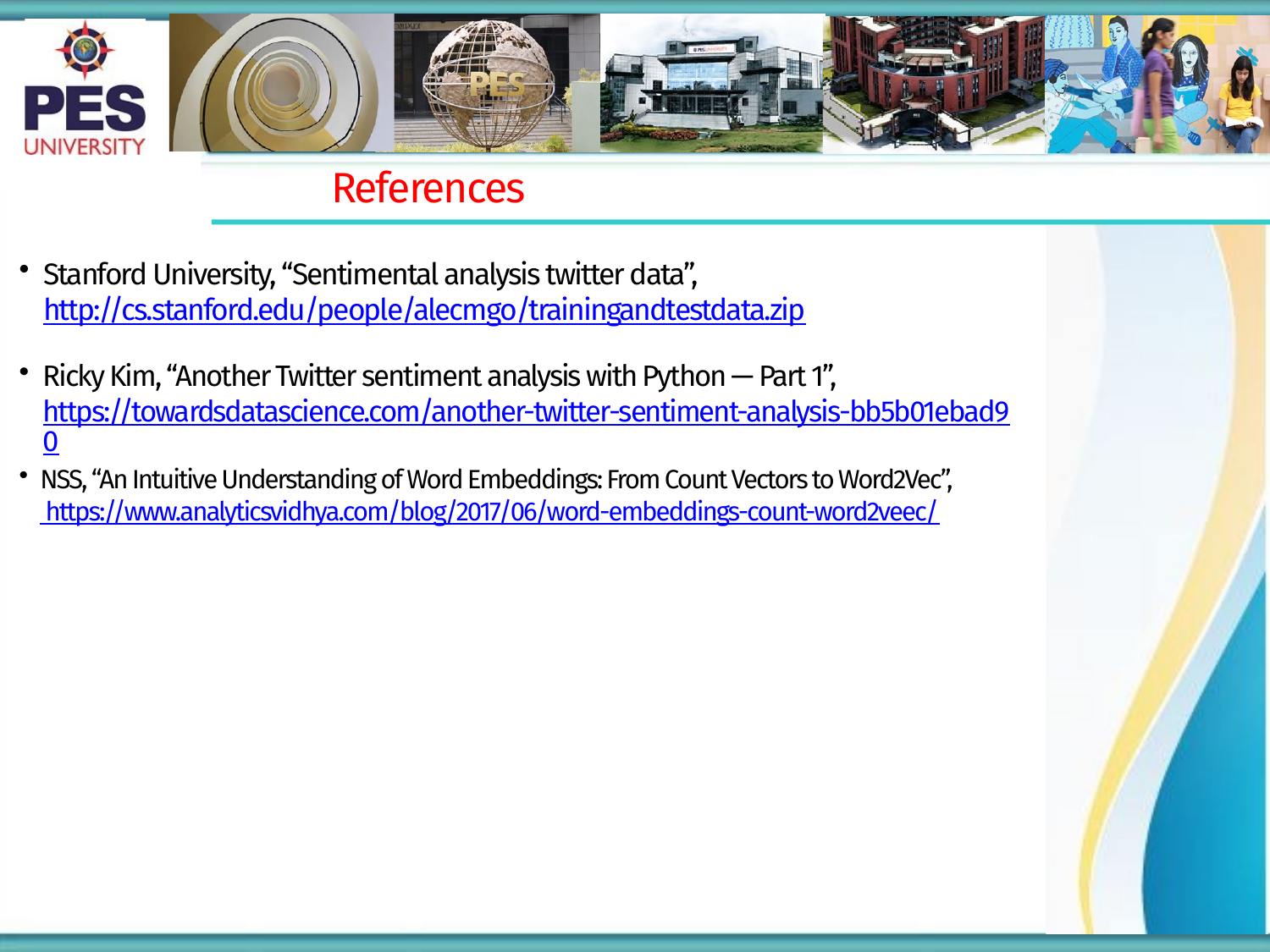

# References
Stanford University, “Sentimental analysis twitter data”, http://cs.stanford.edu/people/alecmgo/trainingandtestdata.zip
Ricky Kim, “Another Twitter sentiment analysis with Python — Part 1”, https://towardsdatascience.com/another-twitter-sentiment-analysis-bb5b01ebad90
NSS, “An Intuitive Understanding of Word Embeddings: From Count Vectors to Word2Vec”, https://www.analyticsvidhya.com/blog/2017/06/word-embeddings-count-word2veec/
9